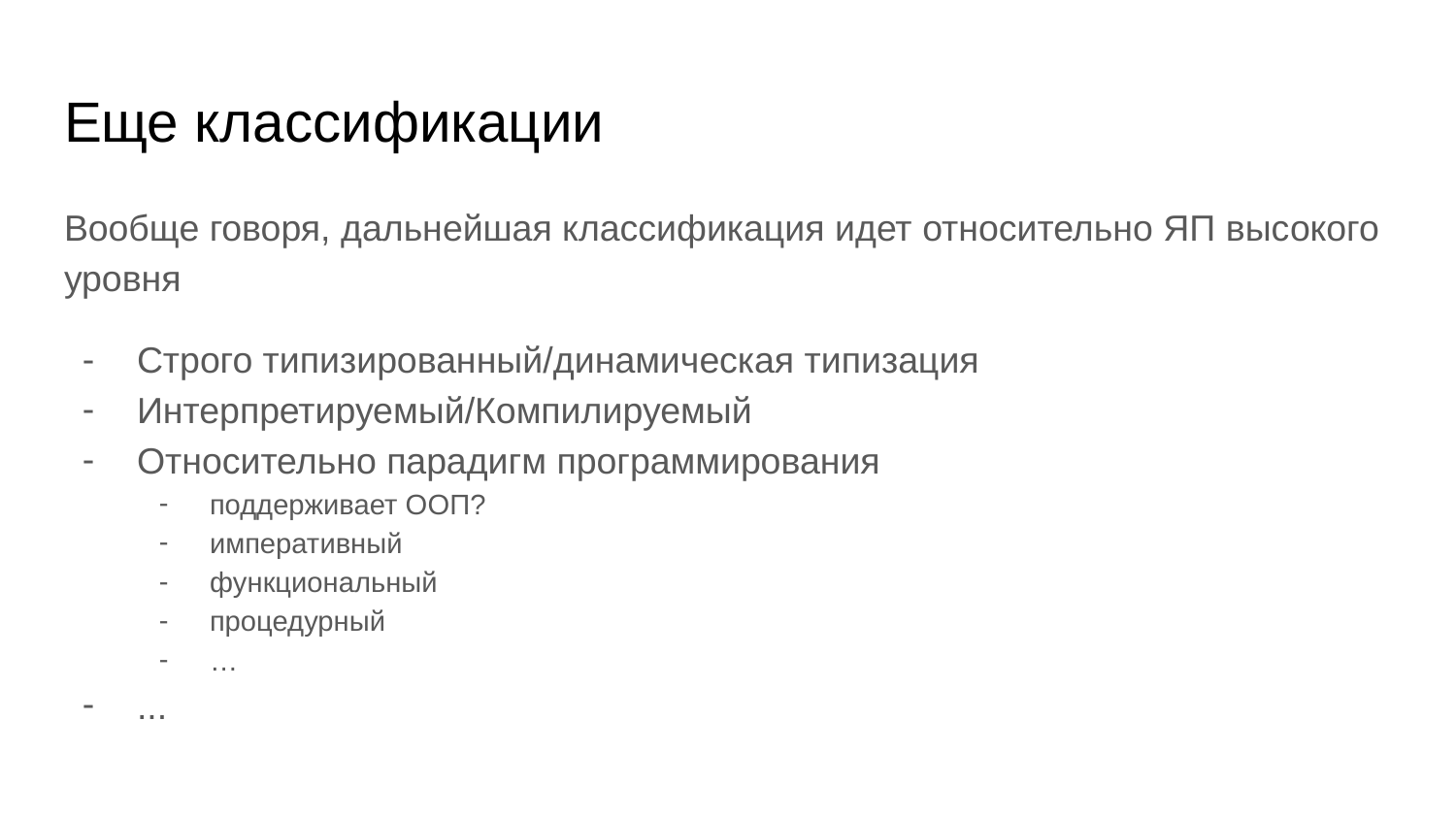

# Еще классификации
Вообще говоря, дальнейшая классификация идет относительно ЯП высокого уровня
Строго типизированный/динамическая типизация
Интерпретируемый/Компилируемый
Относительно парадигм программирования
поддерживает ООП?
императивный
функциональный
процедурный
…
...